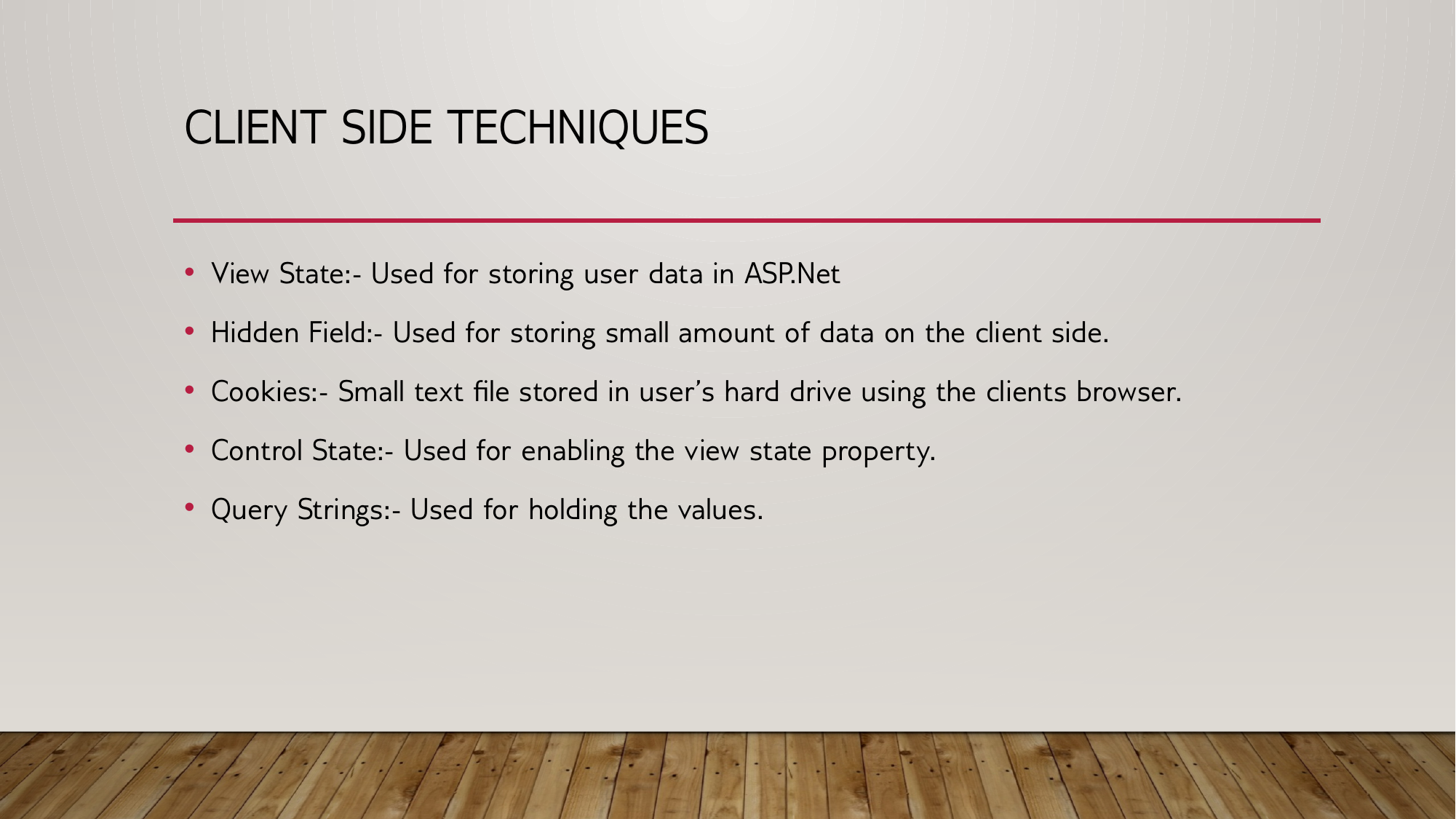

# Client side techniques
View State:- Used for storing user data in ASP.Net
Hidden Field:- Used for storing small amount of data on the client side.
Cookies:- Small text file stored in user’s hard drive using the clients browser.
Control State:- Used for enabling the view state property.
Query Strings:- Used for holding the values.